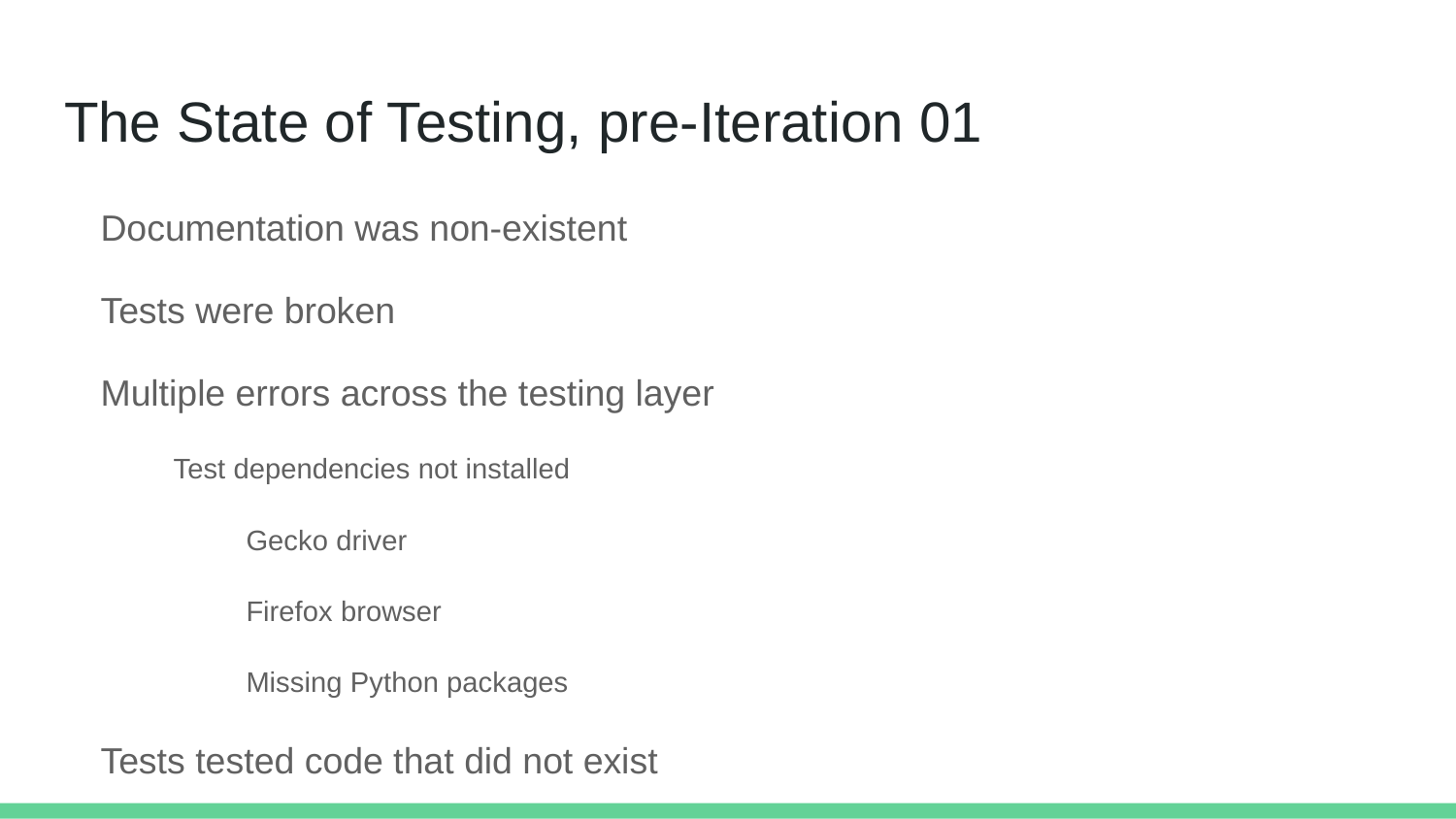

# The State of Testing, pre-Iteration 01
Documentation was non-existent
Tests were broken
Multiple errors across the testing layer
Test dependencies not installed
Gecko driver
Firefox browser
Missing Python packages
Tests tested code that did not exist
Stub tests that asserted True
Tests required test data installed in database